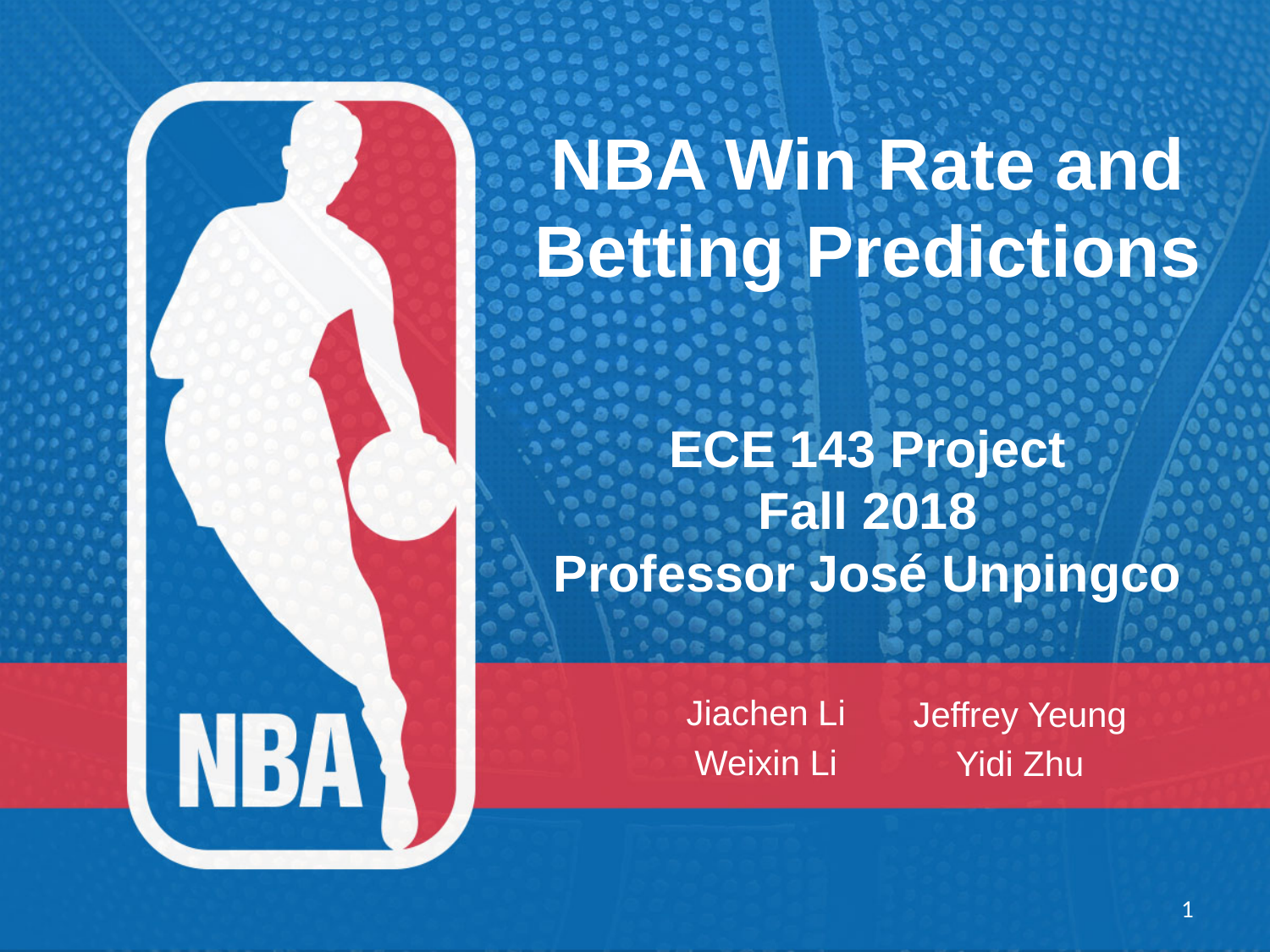

# NBA Win Rate and Betting Predictions ECE 143 Project Fall 2018 Professor José Unpingco
Jiachen Li
Weixin Li
Jeffrey Yeung
Yidi Zhu
1